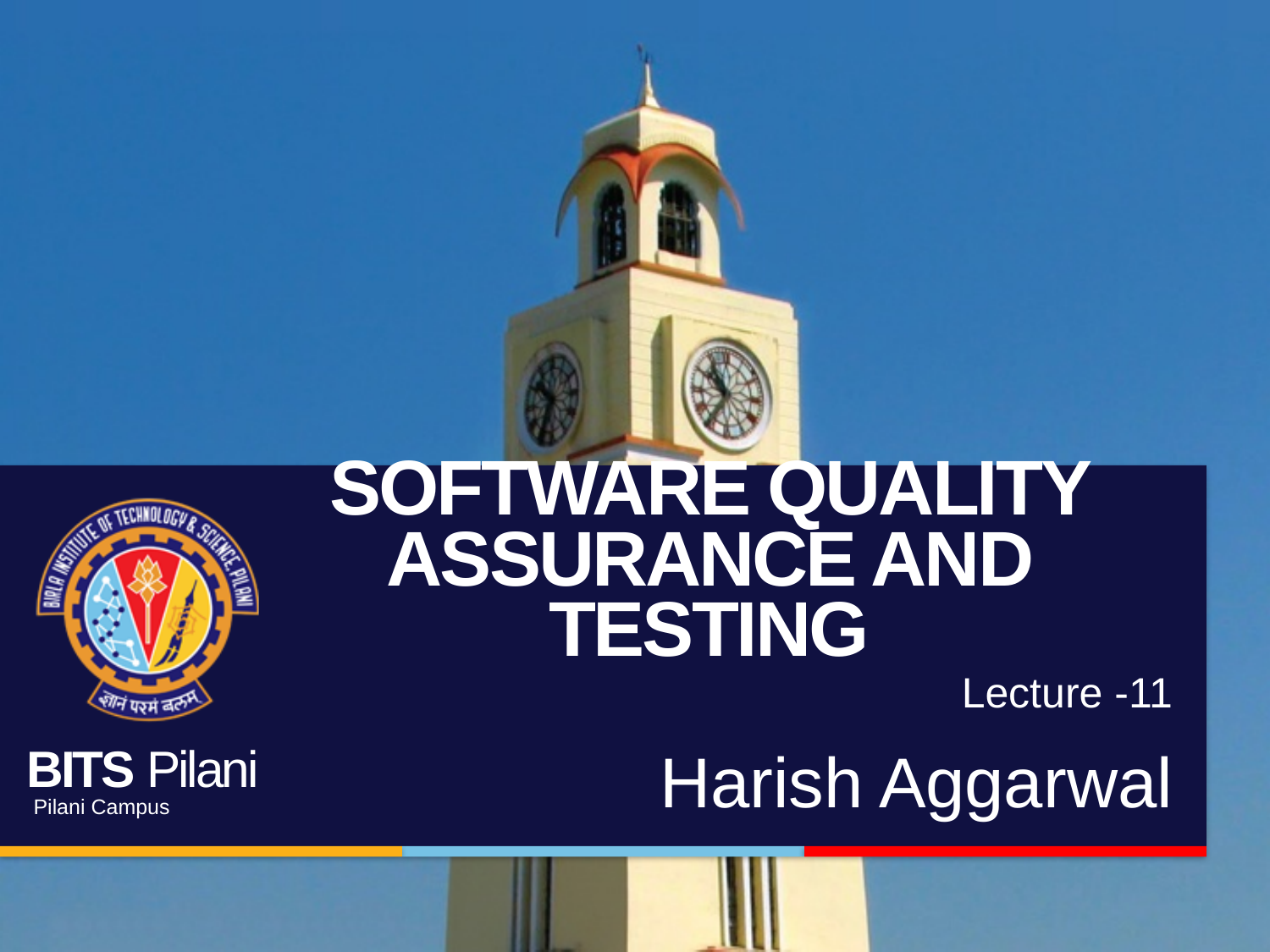

# Software Quality Assurance and Testing
Lecture -11

Harish Aggarwal